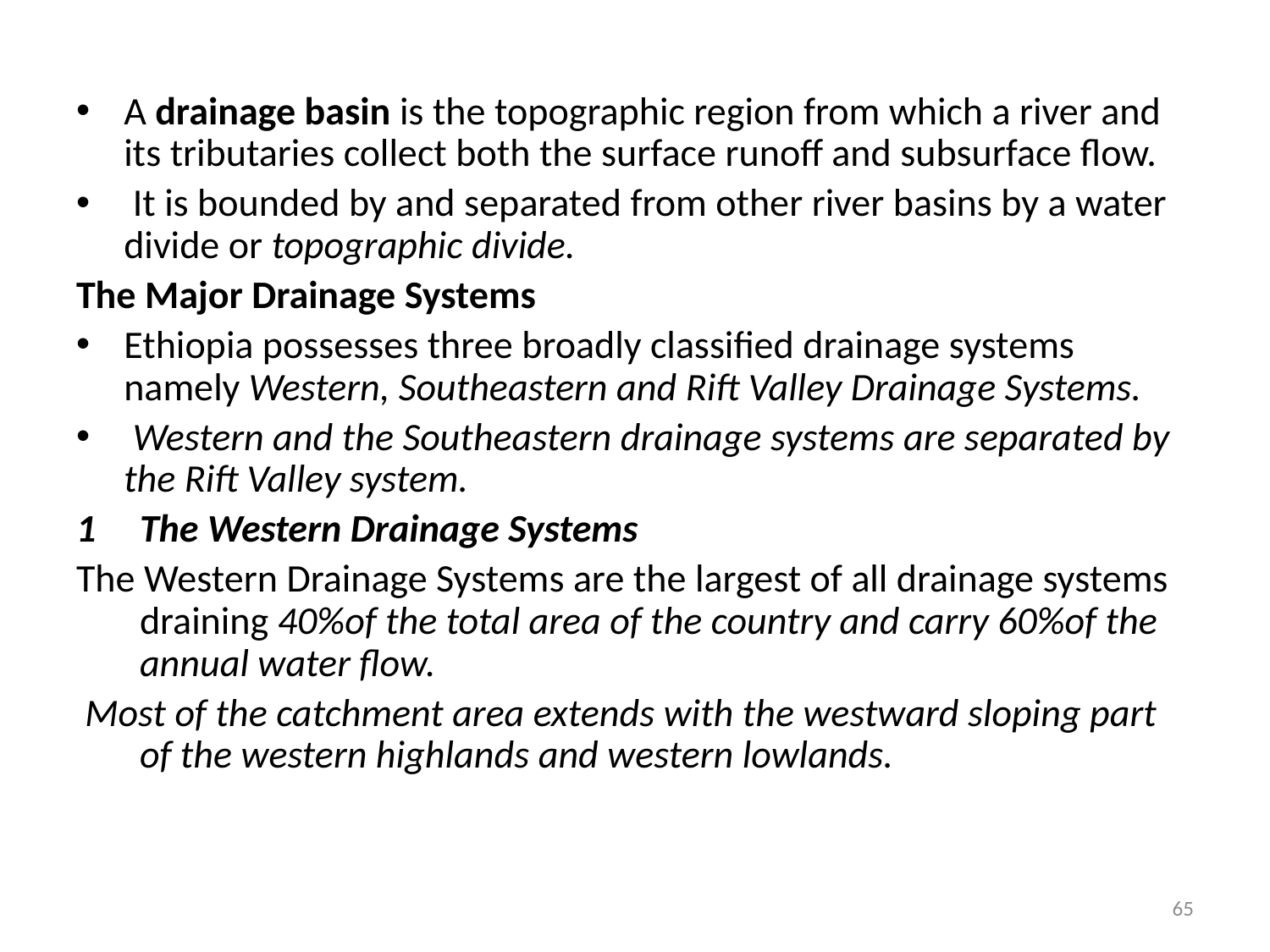

#
A drainage basin is the topographic region from which a river and its tributaries collect both the surface runoff and subsurface flow.
 It is bounded by and separated from other river basins by a water divide or topographic divide.
The Major Drainage Systems
Ethiopia possesses three broadly classified drainage systems namely Western, Southeastern and Rift Valley Drainage Systems.
 Western and the Southeastern drainage systems are separated by the Rift Valley system.
The Western Drainage Systems
The Western Drainage Systems are the largest of all drainage systems draining 40%of the total area of the country and carry 60%of the annual water flow.
 Most of the catchment area extends with the westward sloping part of the western highlands and western lowlands.

65